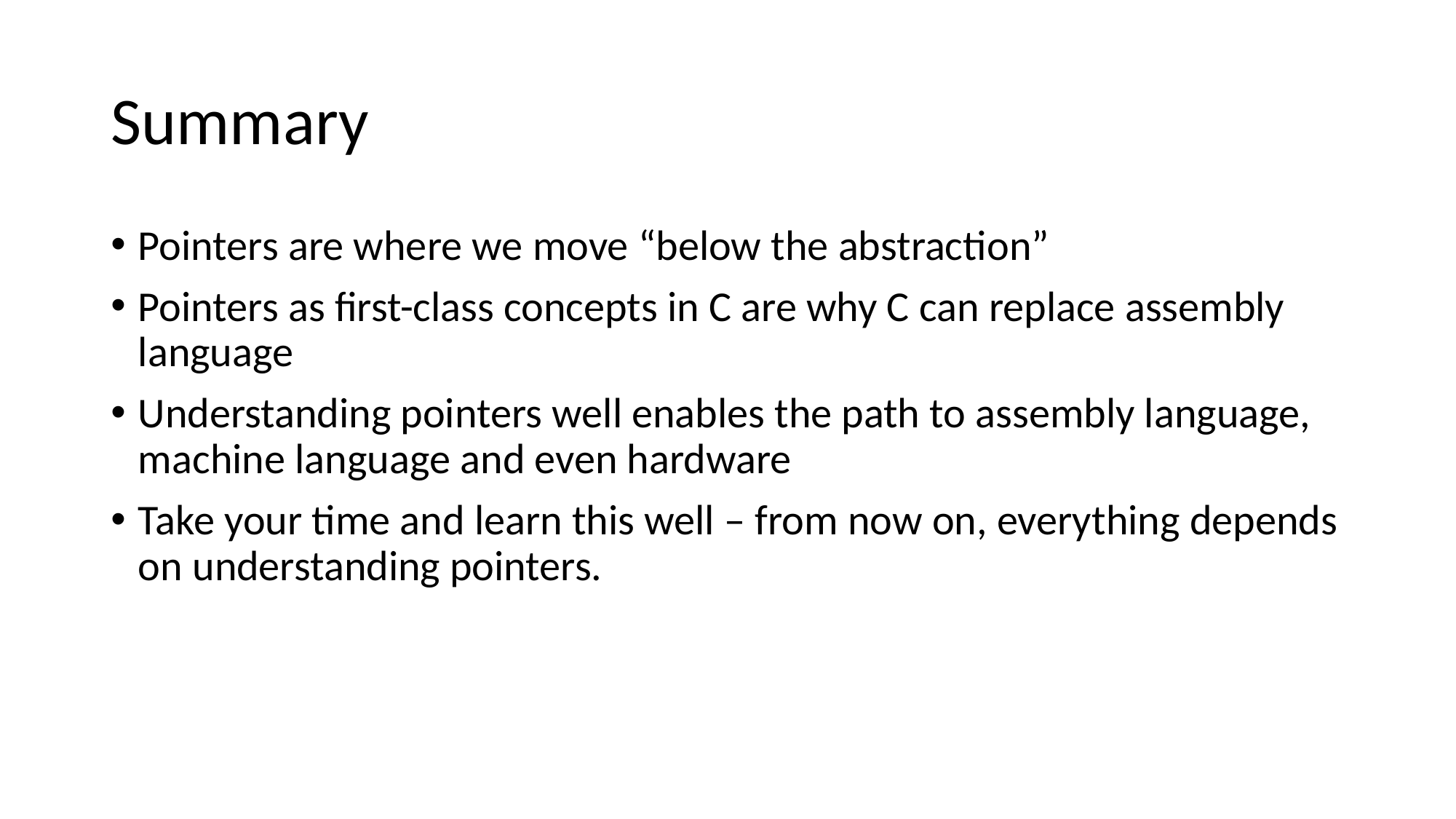

# Summary
Pointers are where we move “below the abstraction”
Pointers as first-class concepts in C are why C can replace assembly language
Understanding pointers well enables the path to assembly language, machine language and even hardware
Take your time and learn this well – from now on, everything depends on understanding pointers.